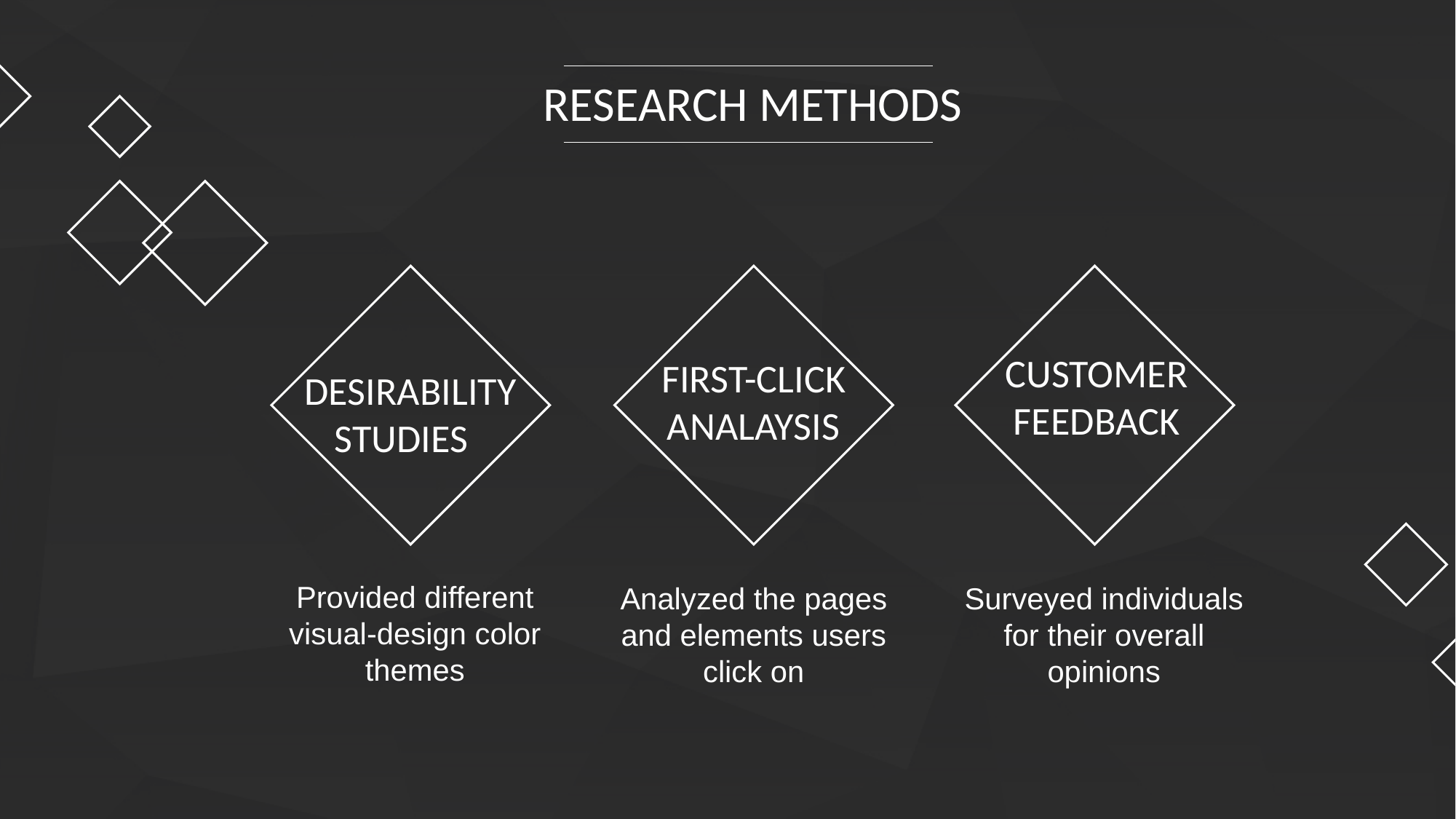

RESEARCH METHODS

CUSTOMER FEEDBACK
FIRST-CLICK
ANALAYSIS
DESIRABILITY STUDIES

Provided different visual-design color themes
Analyzed the pages and elements users click on
Surveyed individuals for their overall opinions